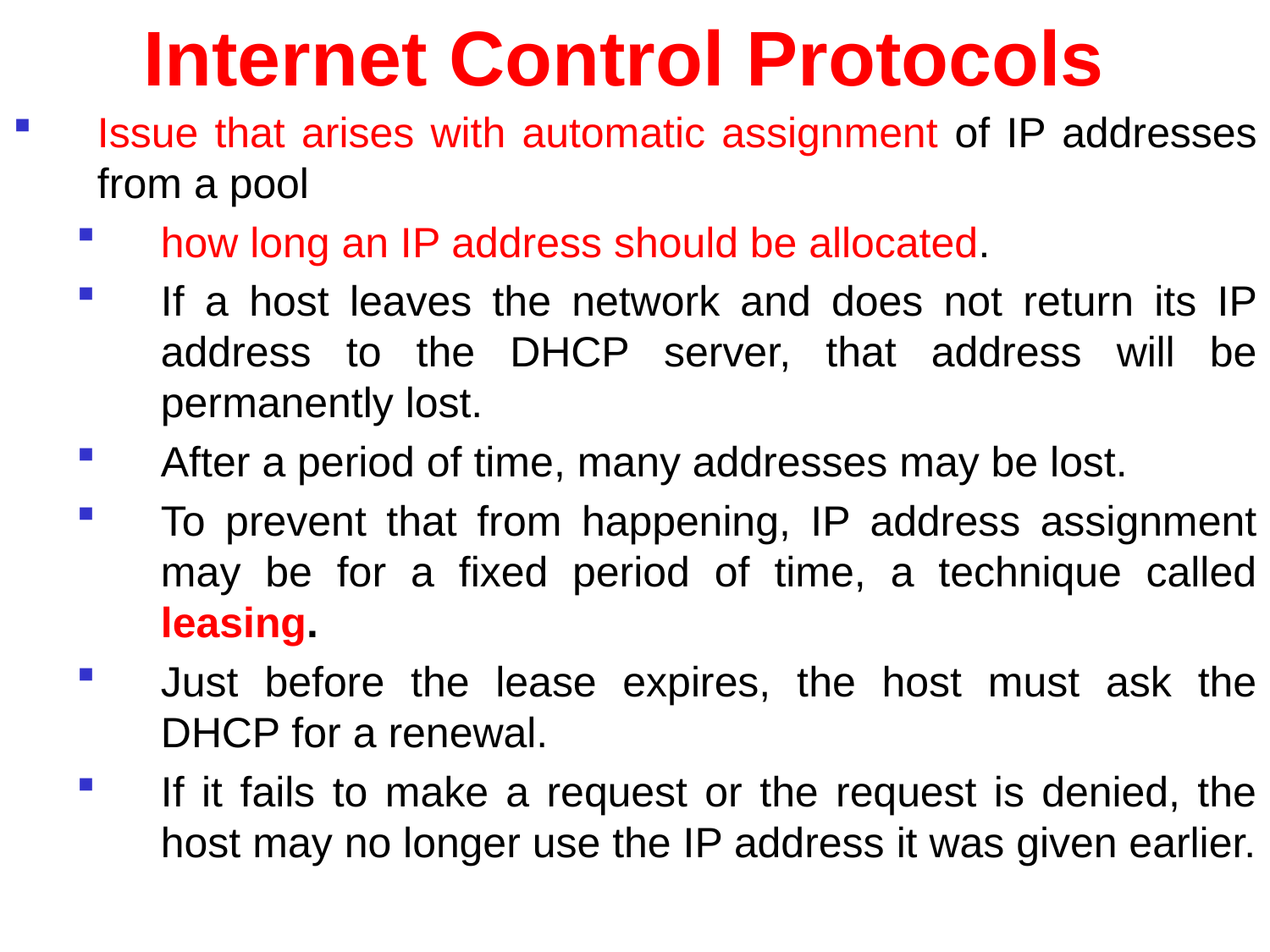

# Internet Control Protocols
Issue that arises with automatic assignment of IP addresses from a pool
how long an IP address should be allocated.
If a host leaves the network and does not return its IP address to the DHCP server, that address will be permanently lost.
After a period of time, many addresses may be lost.
To prevent that from happening, IP address assignment may be for a fixed period of time, a technique called leasing.
Just before the lease expires, the host must ask the DHCP for a renewal.
If it fails to make a request or the request is denied, the host may no longer use the IP address it was given earlier.